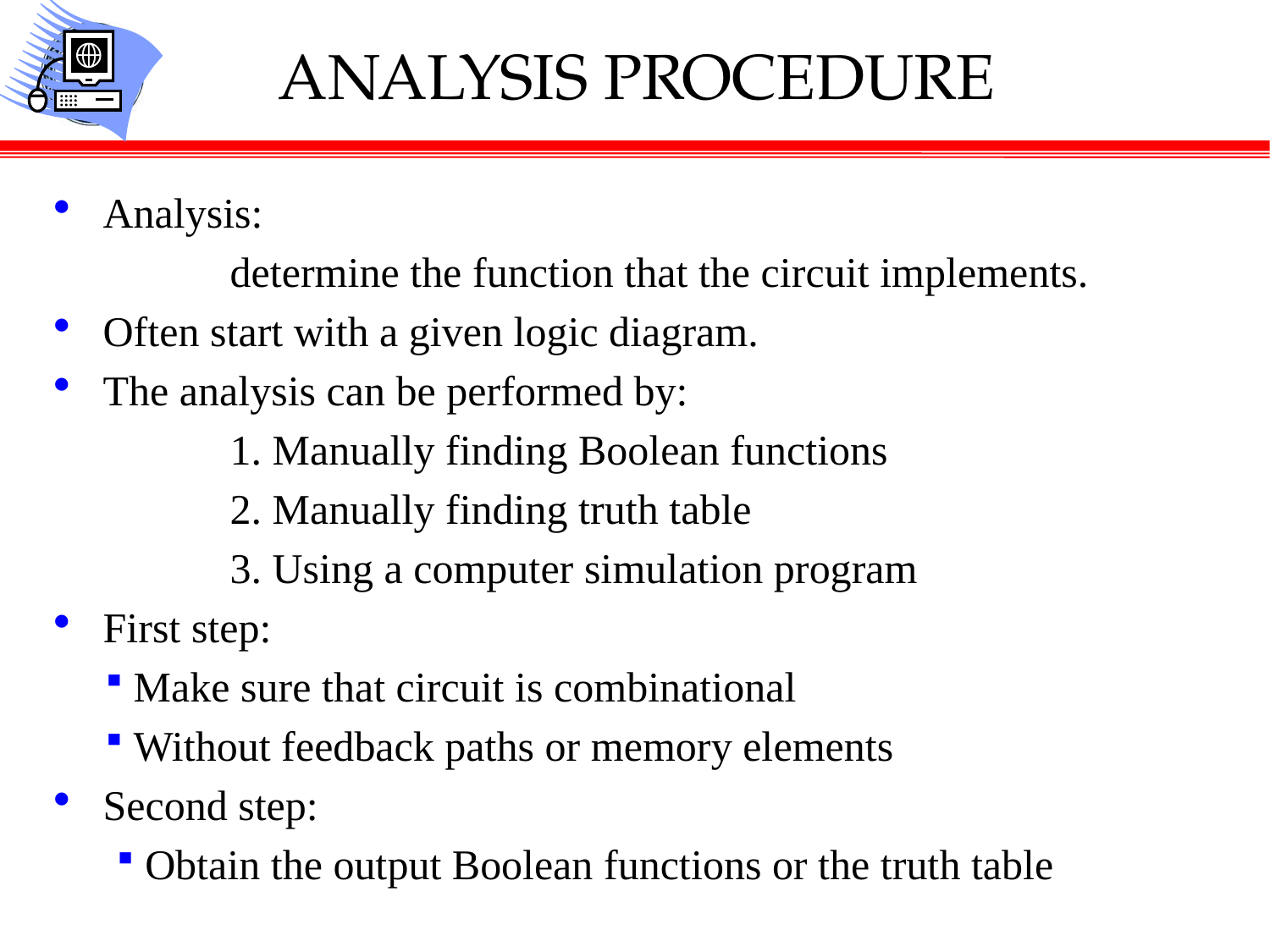

# ANALYSIS PROCEDURE
Analysis:
		determine the function that the circuit implements.
Often start with a given logic diagram.
The analysis can be performed by:
		1. Manually finding Boolean functions
		2. Manually finding truth table
		3. Using a computer simulation program
First step:
 Make sure that circuit is combinational
 Without feedback paths or memory elements
Second step:
 Obtain the output Boolean functions or the truth table